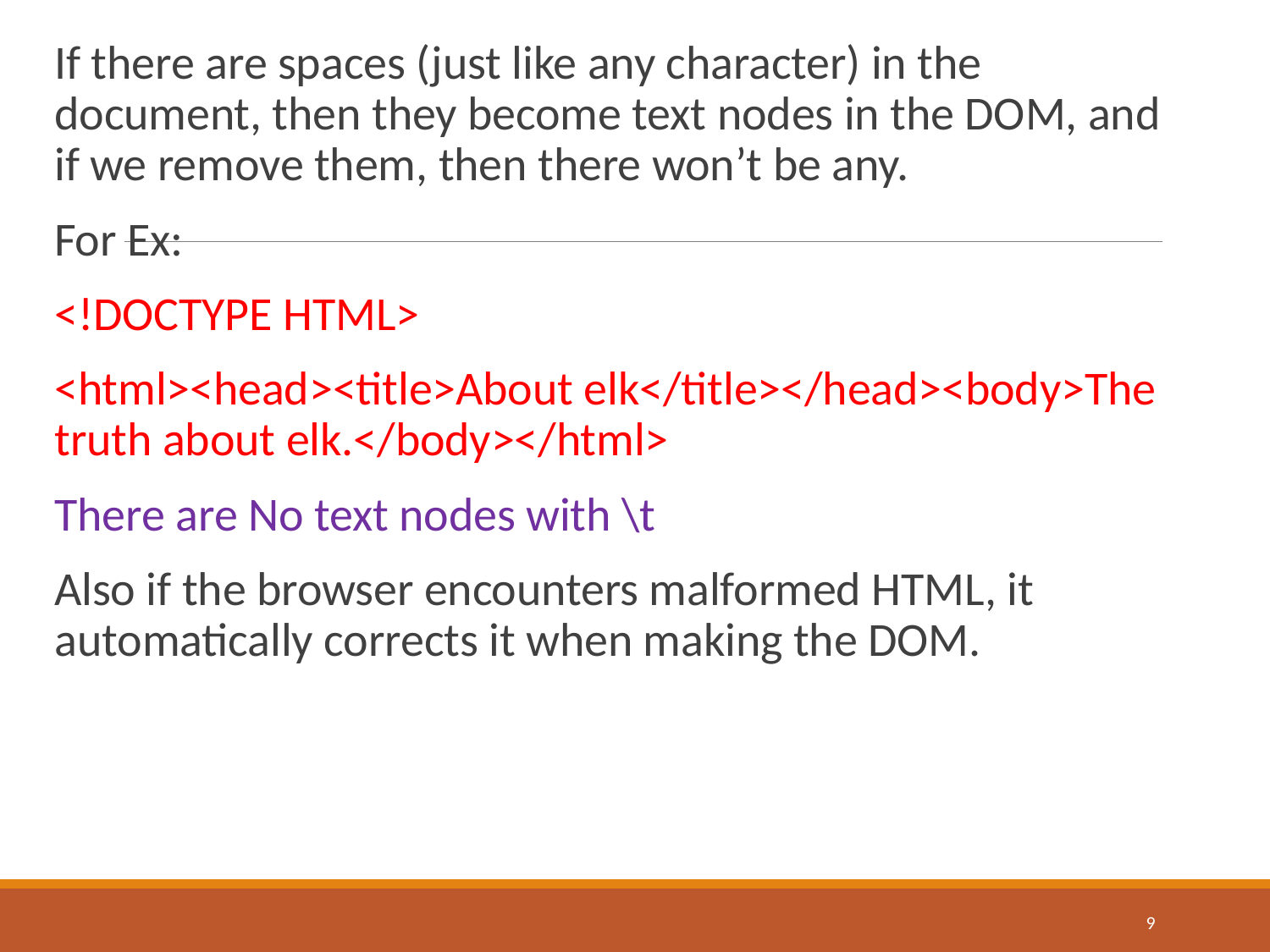

If there are spaces (just like any character) in the document, then they become text nodes in the DOM, and if we remove them, then there won’t be any.
For Ex:
<!DOCTYPE HTML>
<html><head><title>About elk</title></head><body>The truth about elk.</body></html>
There are No text nodes with \t
Also if the browser encounters malformed HTML, it automatically corrects it when making the DOM.

9